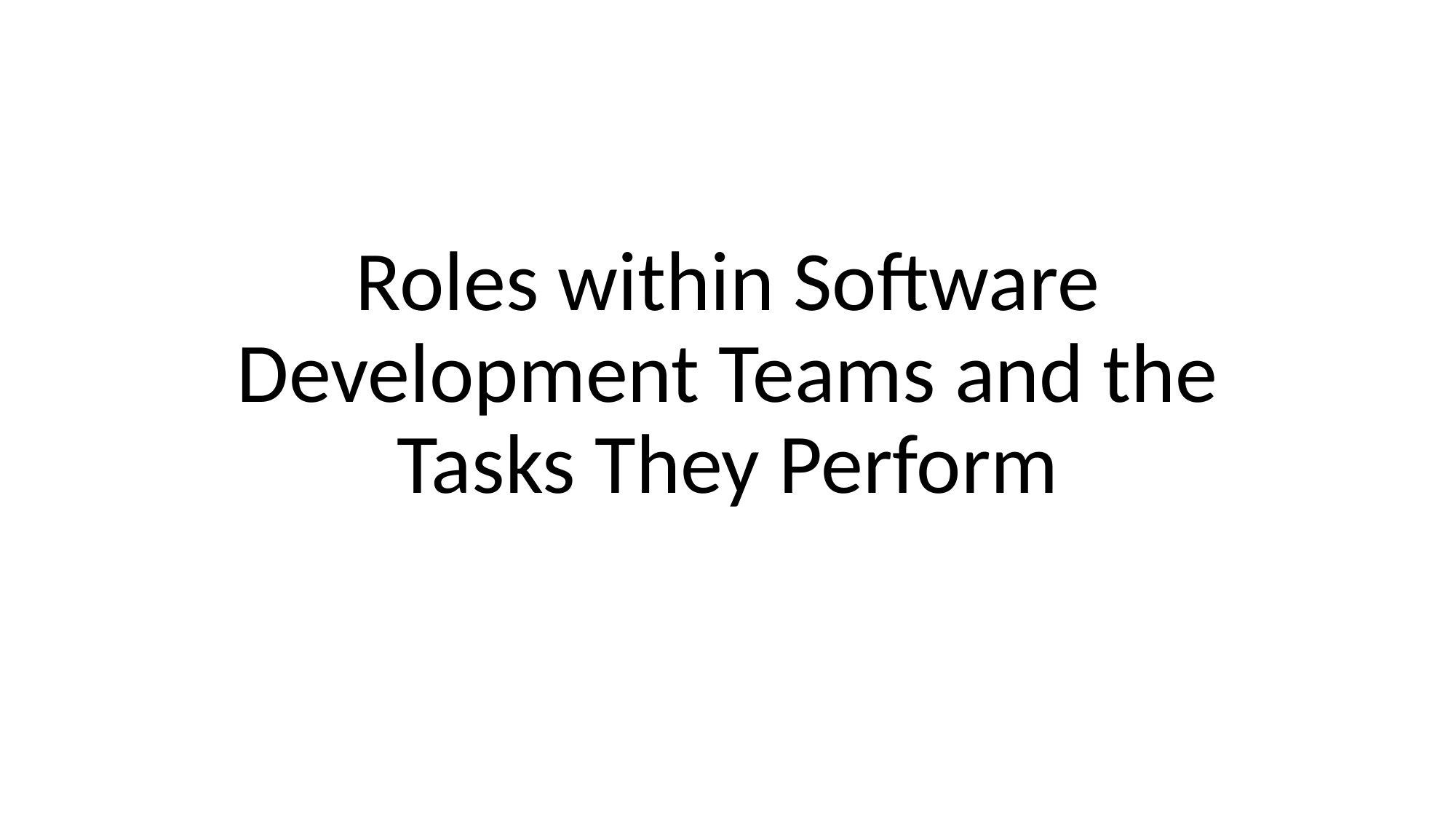

# Roles within Software Development Teams and the Tasks They Perform